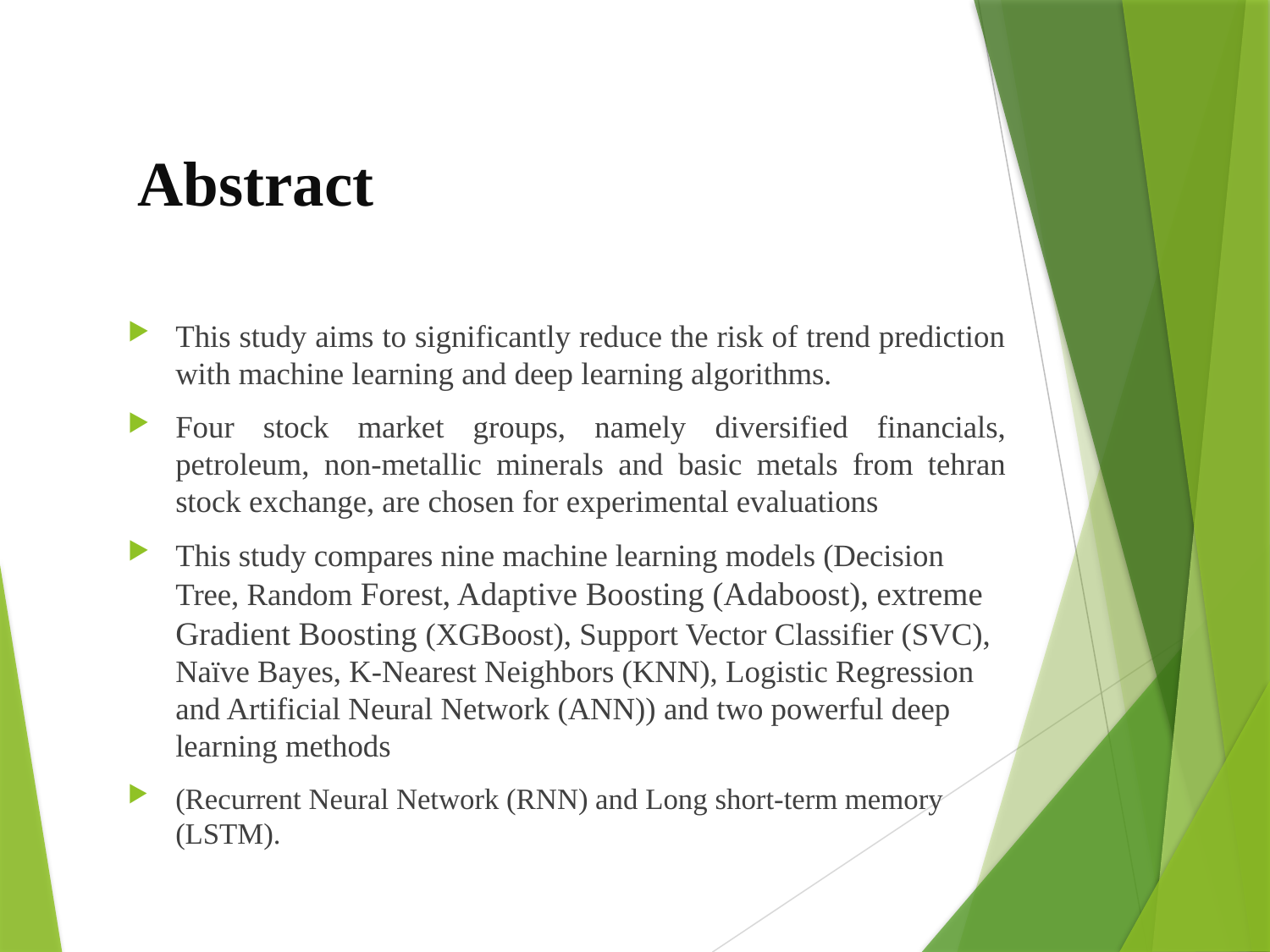

# Abstract

This study aims to significantly reduce the risk of trend prediction with machine learning and deep learning algorithms.
Four stock market groups, namely diversified financials, petroleum, non-metallic minerals and basic metals from tehran stock exchange, are chosen for experimental evaluations
This study compares nine machine learning models (Decision Tree, Random Forest, Adaptive Boosting (Adaboost), extreme Gradient Boosting (XGBoost), Support Vector Classifier (SVC), Naïve Bayes, K-Nearest Neighbors (KNN), Logistic Regression and Artificial Neural Network (ANN)) and two powerful deep learning methods
(Recurrent Neural Network (RNN) and Long short-term memory (LSTM).